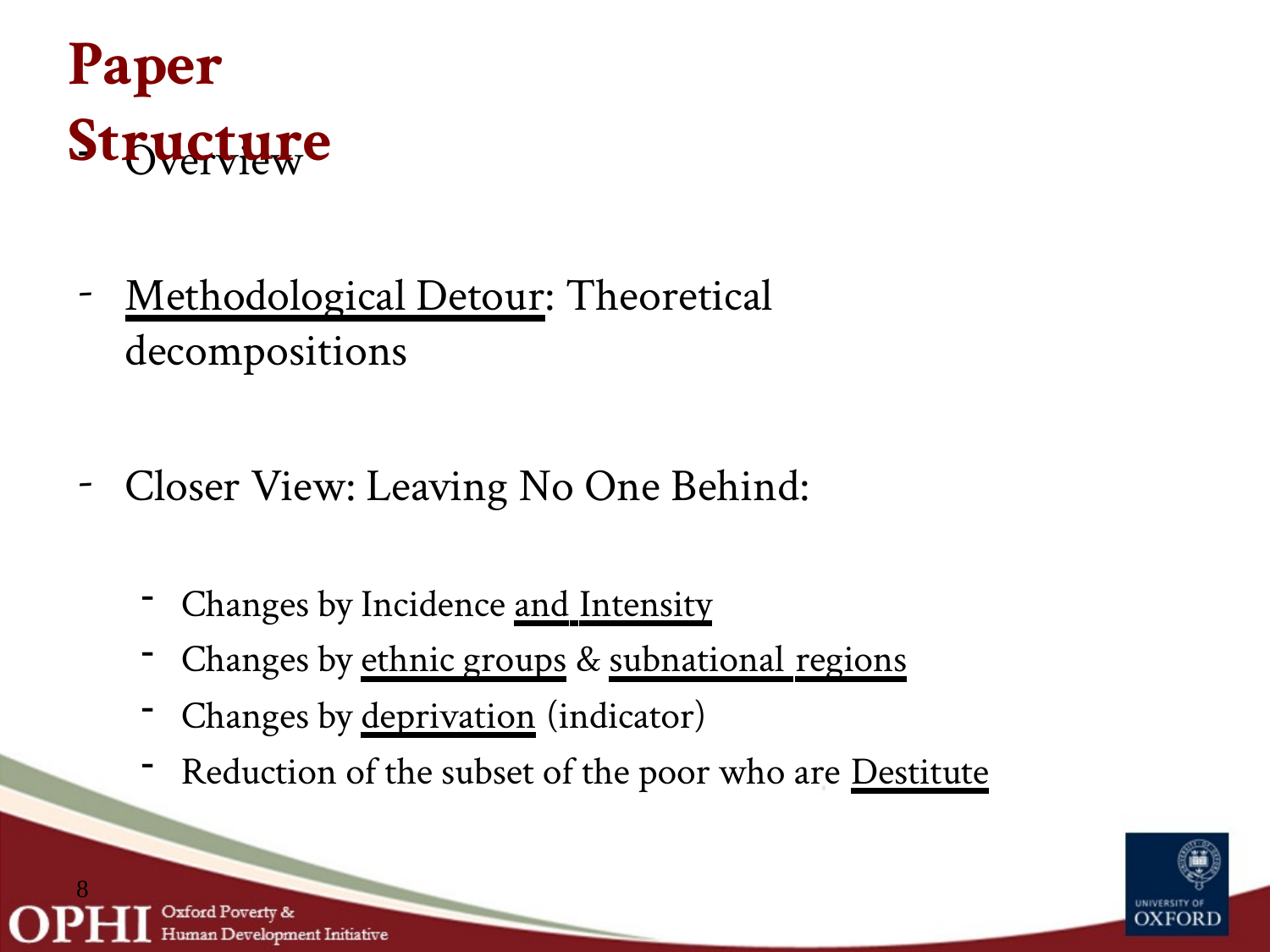

# Paper Structure
Overview

Methodological Detour: Theoretical decompositions

Closer View: Leaving No One Behind:

Changes by Incidence and Intensity
Changes by ethnic groups & subnational regions
Changes by deprivation (indicator)
Reduction of the subset of the poor who are Destitute
8